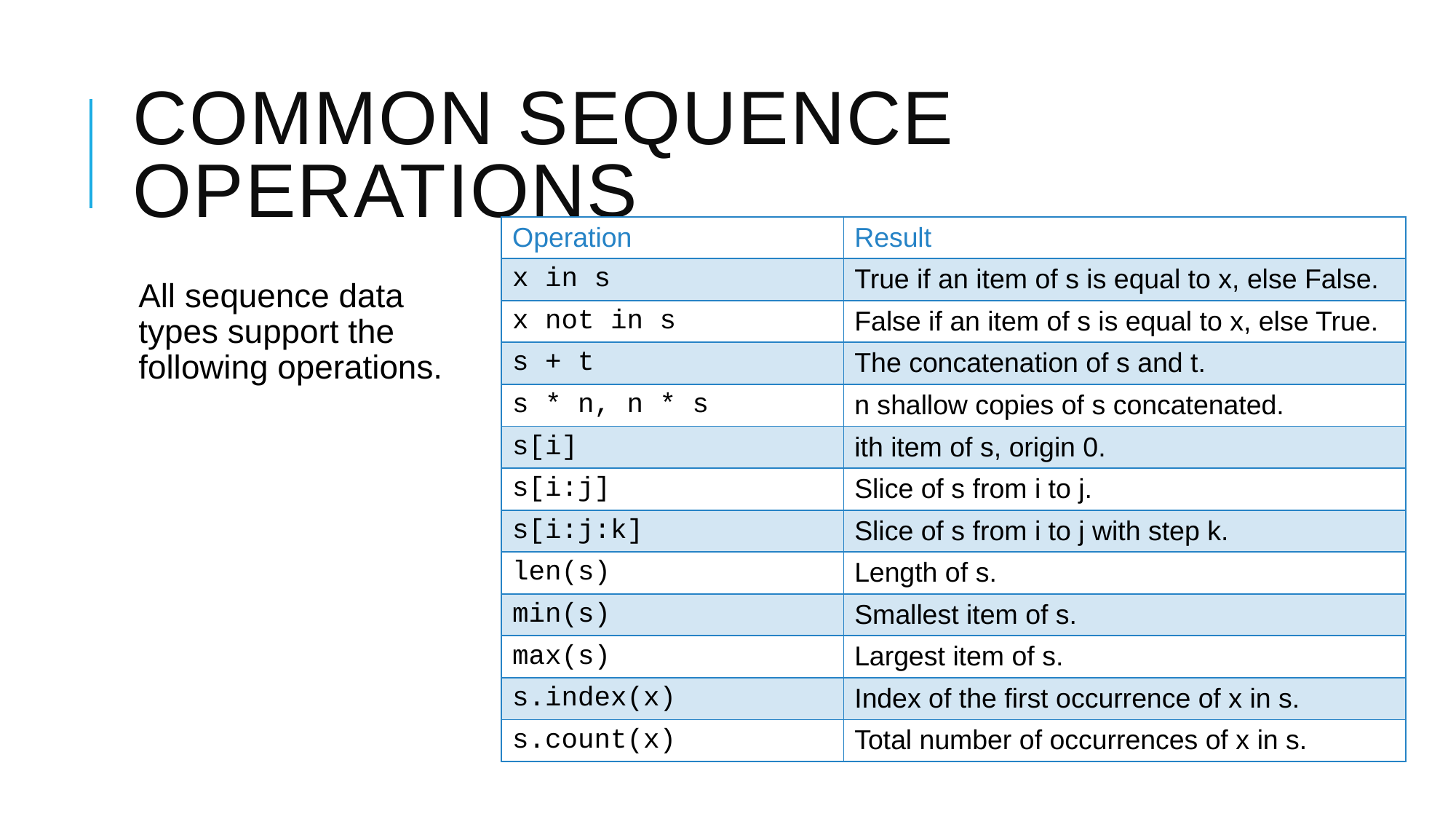

# Common sequence operations
| Operation | Result |
| --- | --- |
| x in s | True if an item of s is equal to x, else False. |
| x not in s | False if an item of s is equal to x, else True. |
| s + t | The concatenation of s and t. |
| s \* n, n \* s | n shallow copies of s concatenated. |
| s[i] | ith item of s, origin 0. |
| s[i:j] | Slice of s from i to j. |
| s[i:j:k] | Slice of s from i to j with step k. |
| len(s) | Length of s. |
| min(s) | Smallest item of s. |
| max(s) | Largest item of s. |
| s.index(x) | Index of the first occurrence of x in s. |
| s.count(x) | Total number of occurrences of x in s. |
All sequence data types support the following operations.